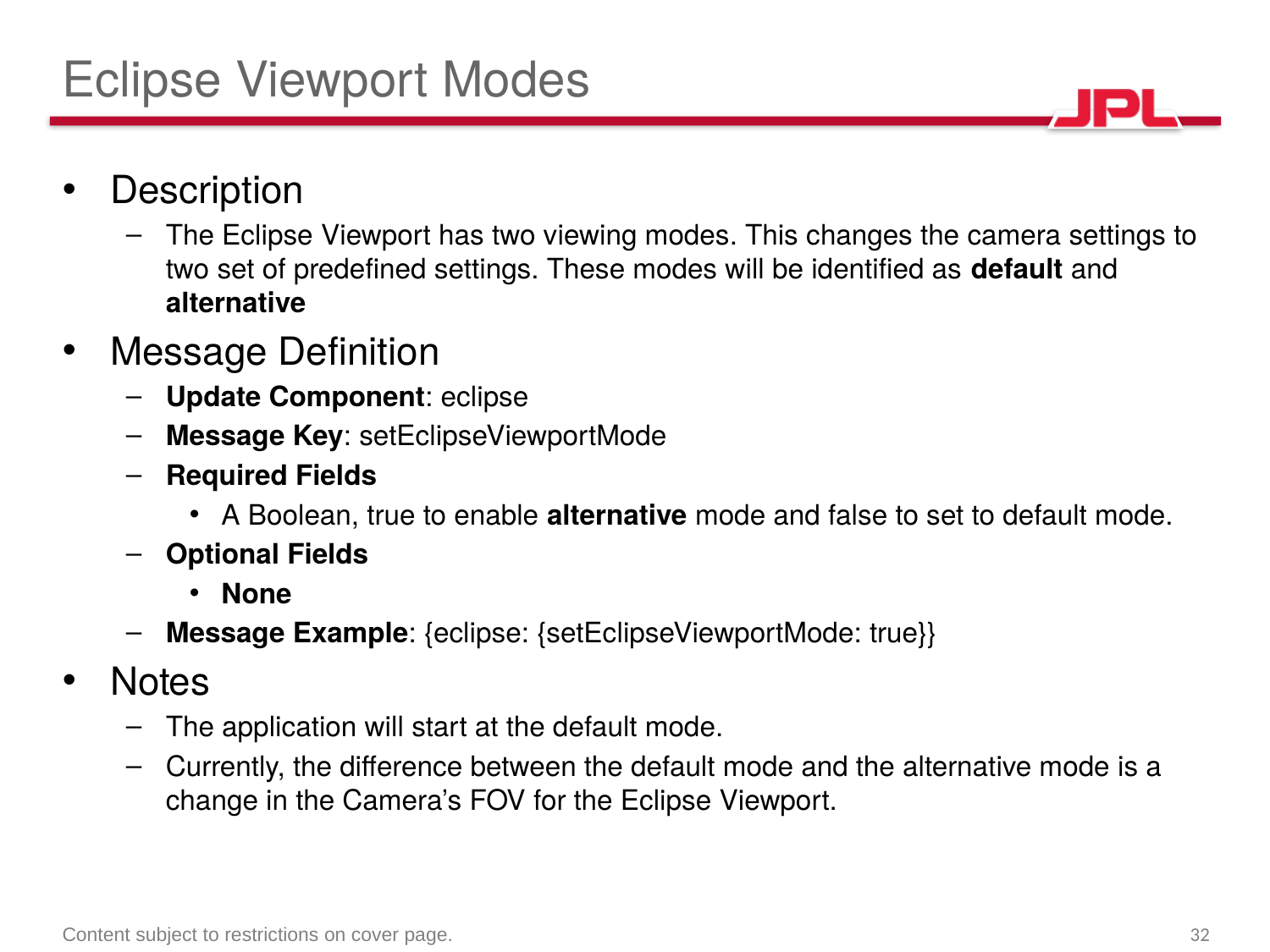

# Eclipse Viewport Modes
Description
The Eclipse Viewport has two viewing modes. This changes the camera settings to two set of predefined settings. These modes will be identified as default and alternative
Message Definition
Update Component: eclipse
Message Key: setEclipseViewportMode
Required Fields
A Boolean, true to enable alternative mode and false to set to default mode.
Optional Fields
None
Message Example: {eclipse: {setEclipseViewportMode: true}}
Notes
The application will start at the default mode.
Currently, the difference between the default mode and the alternative mode is a change in the Camera’s FOV for the Eclipse Viewport.
Content subject to restrictions on cover page.